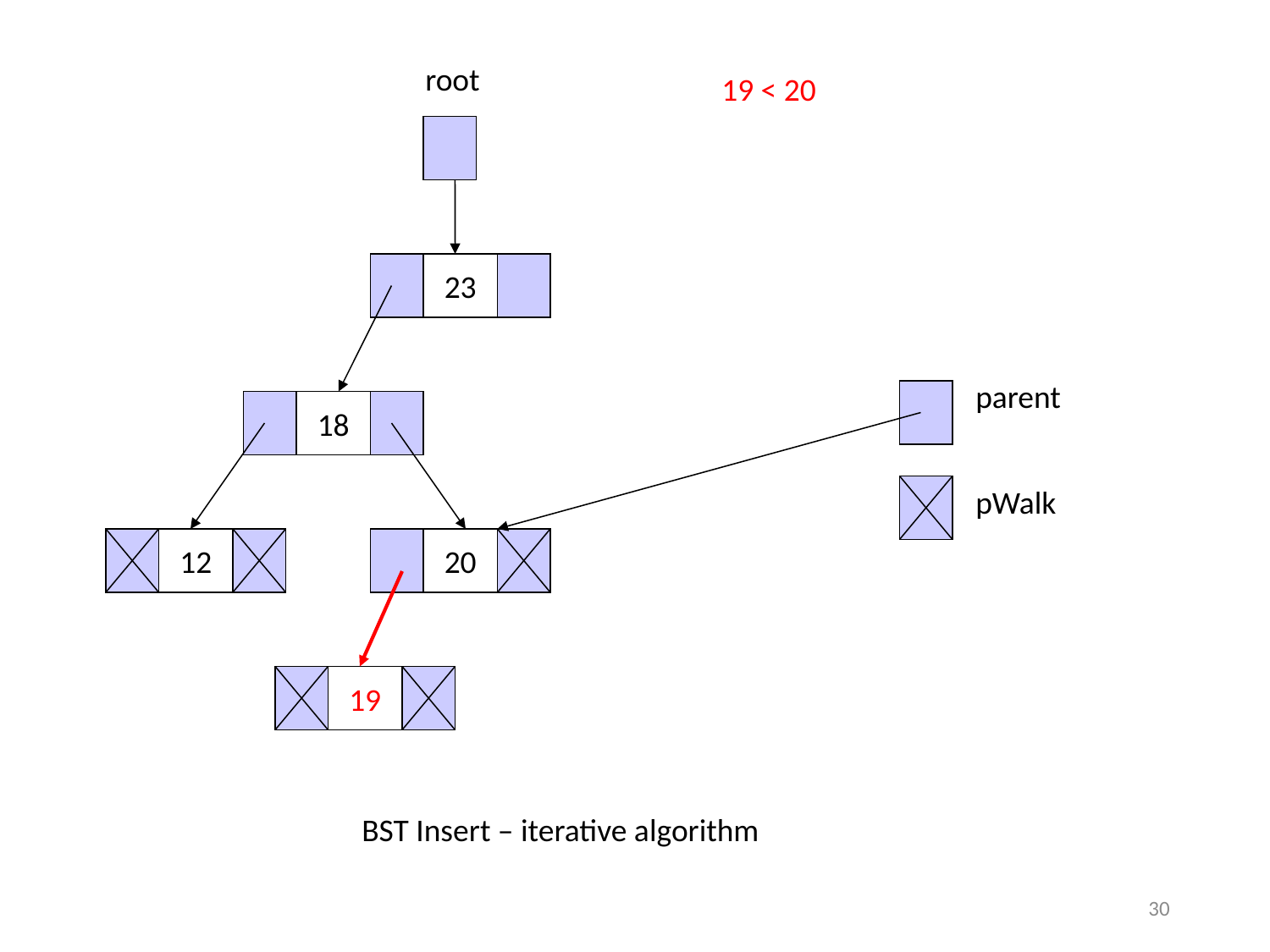

root

19 < 20

23

parent

18

pWalk

12

20

19

BST Insert – iterative algorithm
30